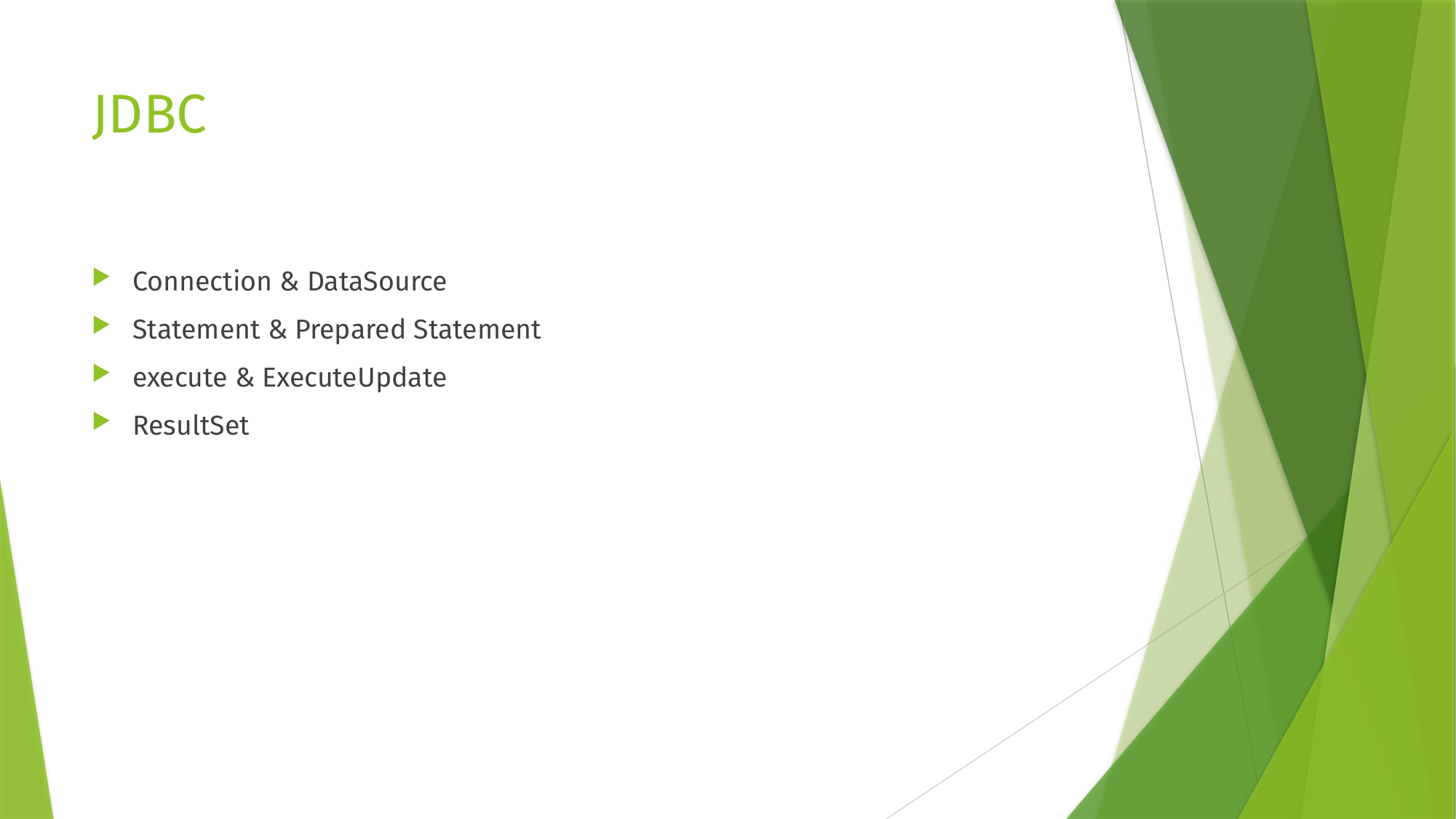

# JDBC
Connection & DataSource
Statement & Prepared Statement
execute & ExecuteUpdate
ResultSet